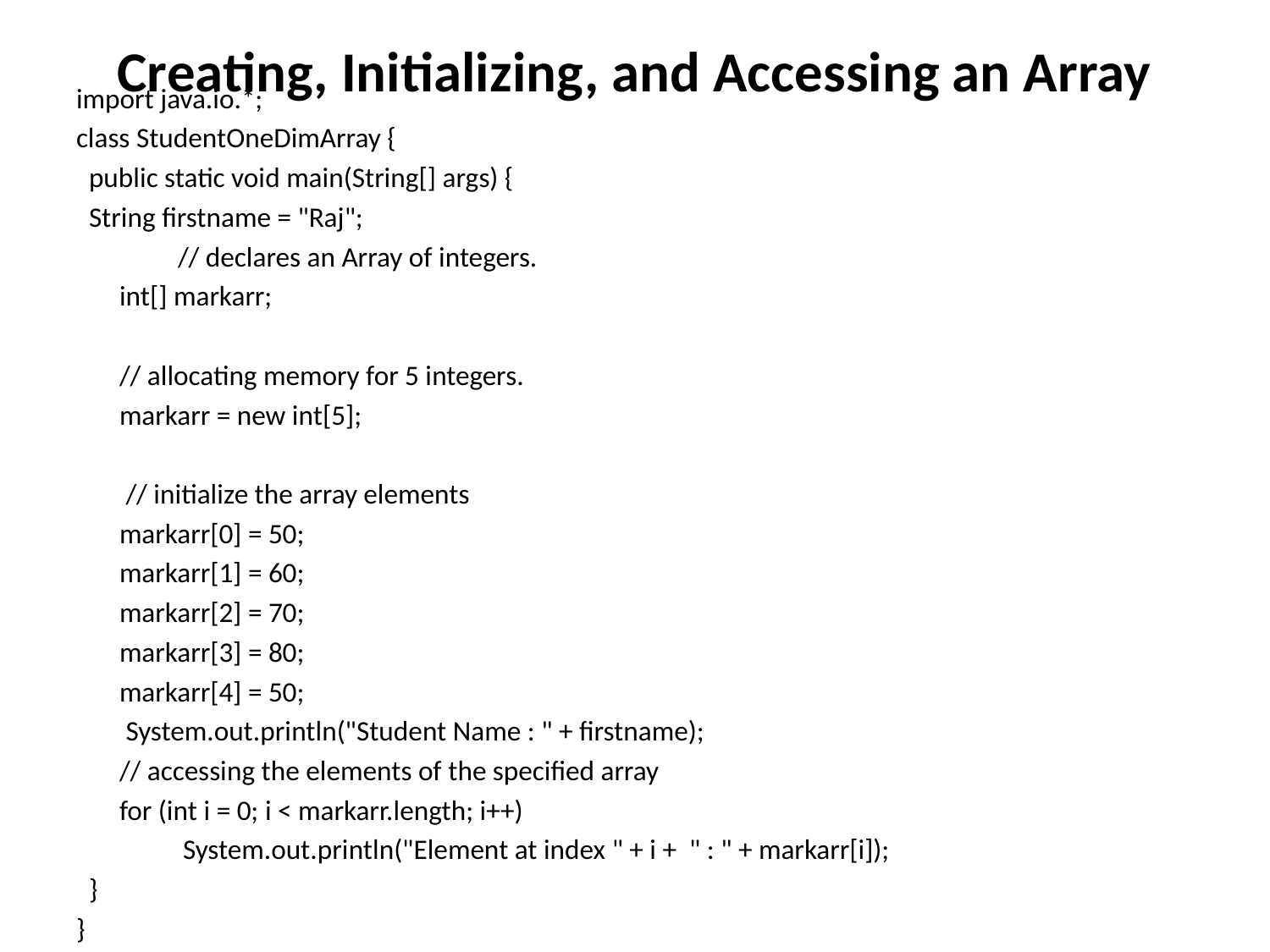

# Creating, Initializing, and Accessing an Array
import java.io.*;
class StudentOneDimArray {
  public static void main(String[] args) {
  String firstname = "Raj";
                // declares an Array of integers.
	int[] markarr;

	// allocating memory for 5 integers.
	markarr = new int[5];

	 // initialize the array elements
	markarr[0] = 50;
	markarr[1] = 60;
	markarr[2] = 70;
	markarr[3] = 80;
	markarr[4] = 50;
	 System.out.println("Student Name : " + firstname);
	// accessing the elements of the specified array
	for (int i = 0; i < markarr.length; i++)
		System.out.println("Element at index " + i +  " : " + markarr[i]);
  }
}